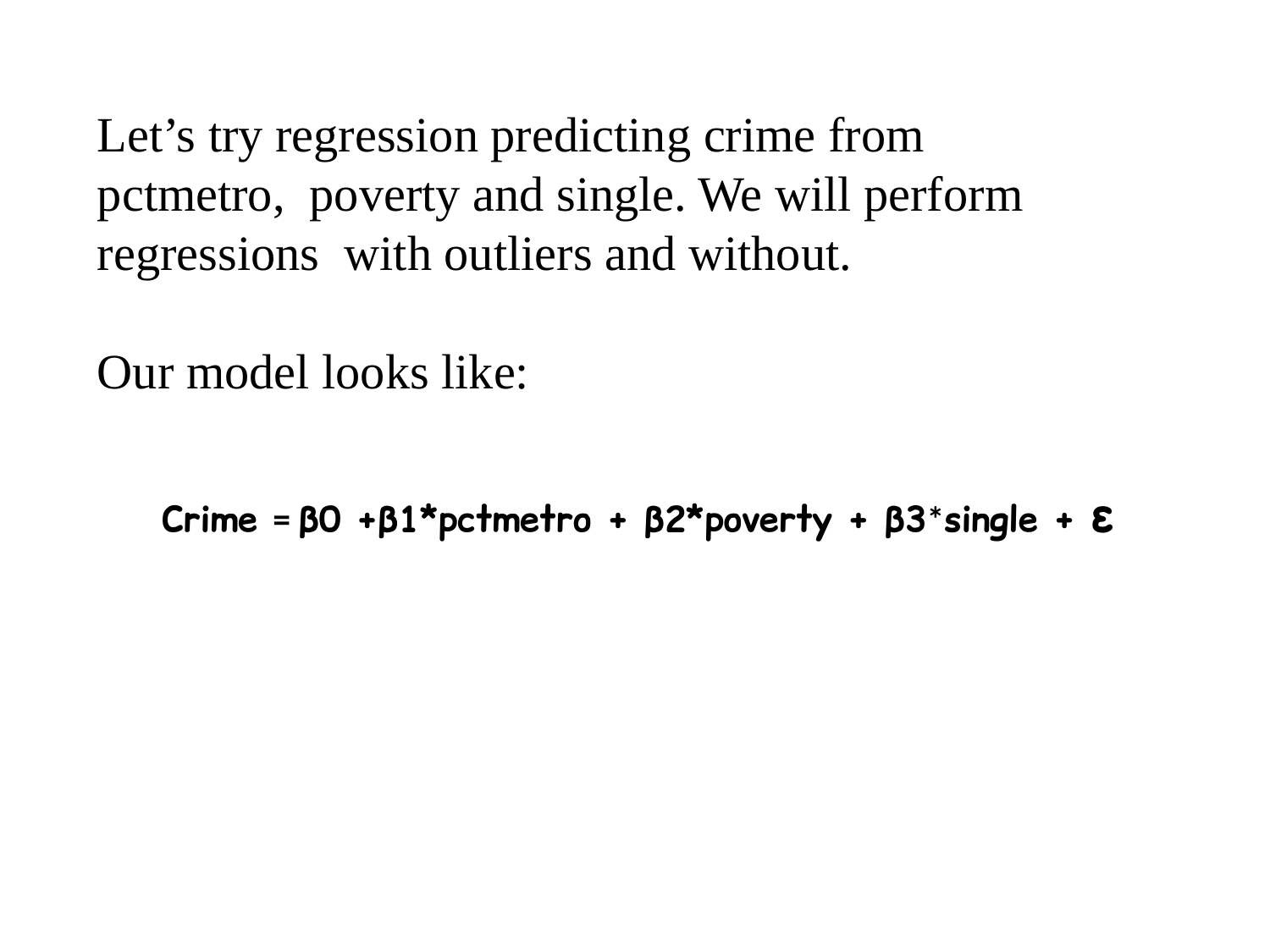

Let’s try regression predicting crime from pctmetro,  poverty and single. We will perform  regressions  with outliers and without.

Our model looks like:
Crime = β0 +β1*pctmetro + β2*poverty + β3*single + ε